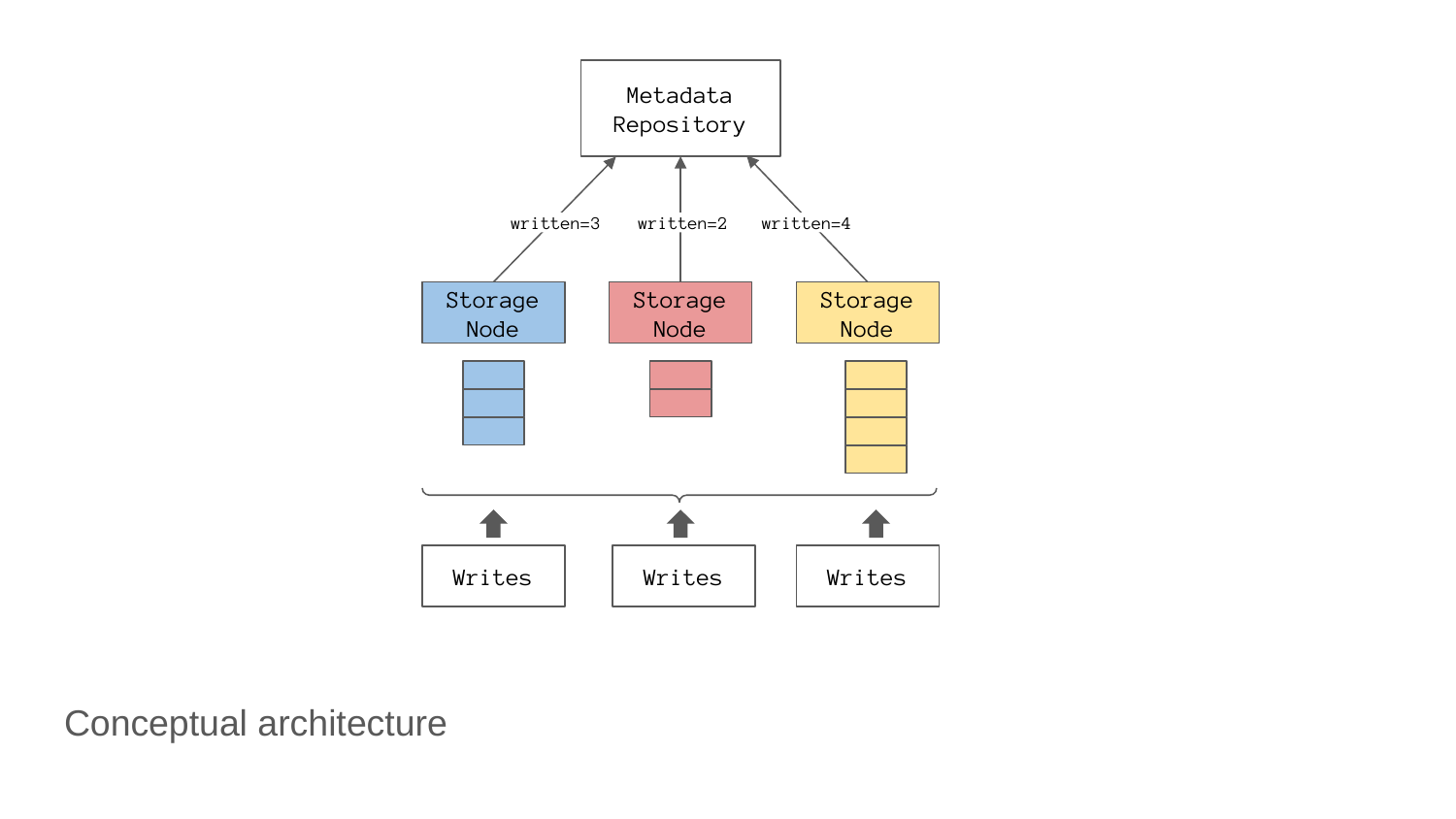

Metadata Repository
written=3
written=2
written=4

Storage Node
Storage Node
Storage Node

Writes
Writes
Writes
Conceptual architecture